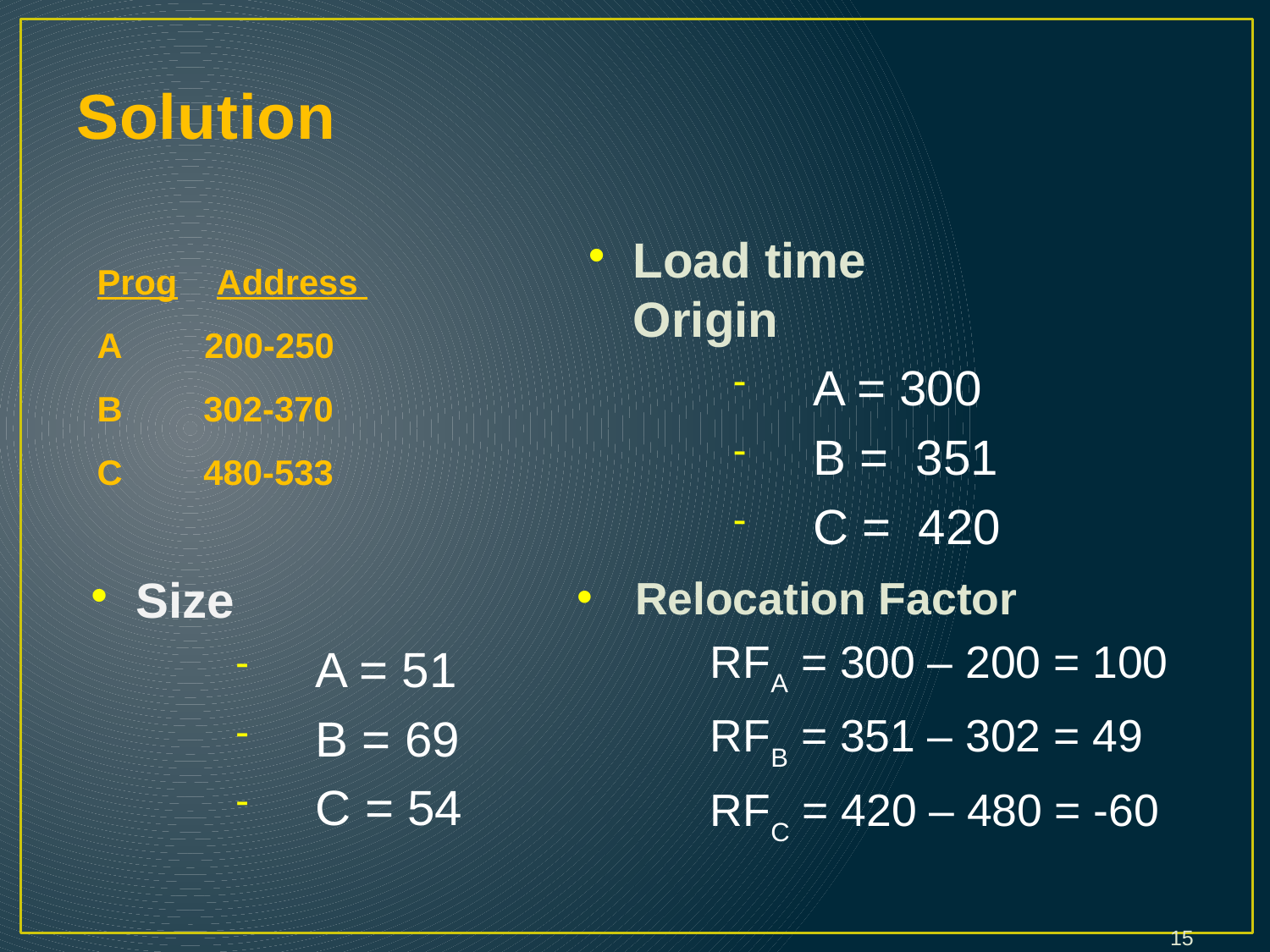

# Solution
Load time Origin
A = 300
B =  351
C =  420
Prog    Address
A         200-250
B         302-370
C         480-533
Size
A = 51
B = 69
C = 54
Relocation Factor
RFA = 300 – 200 = 100
RFB = 351 – 302 = 49
RFC = 420 – 480 = -60

15